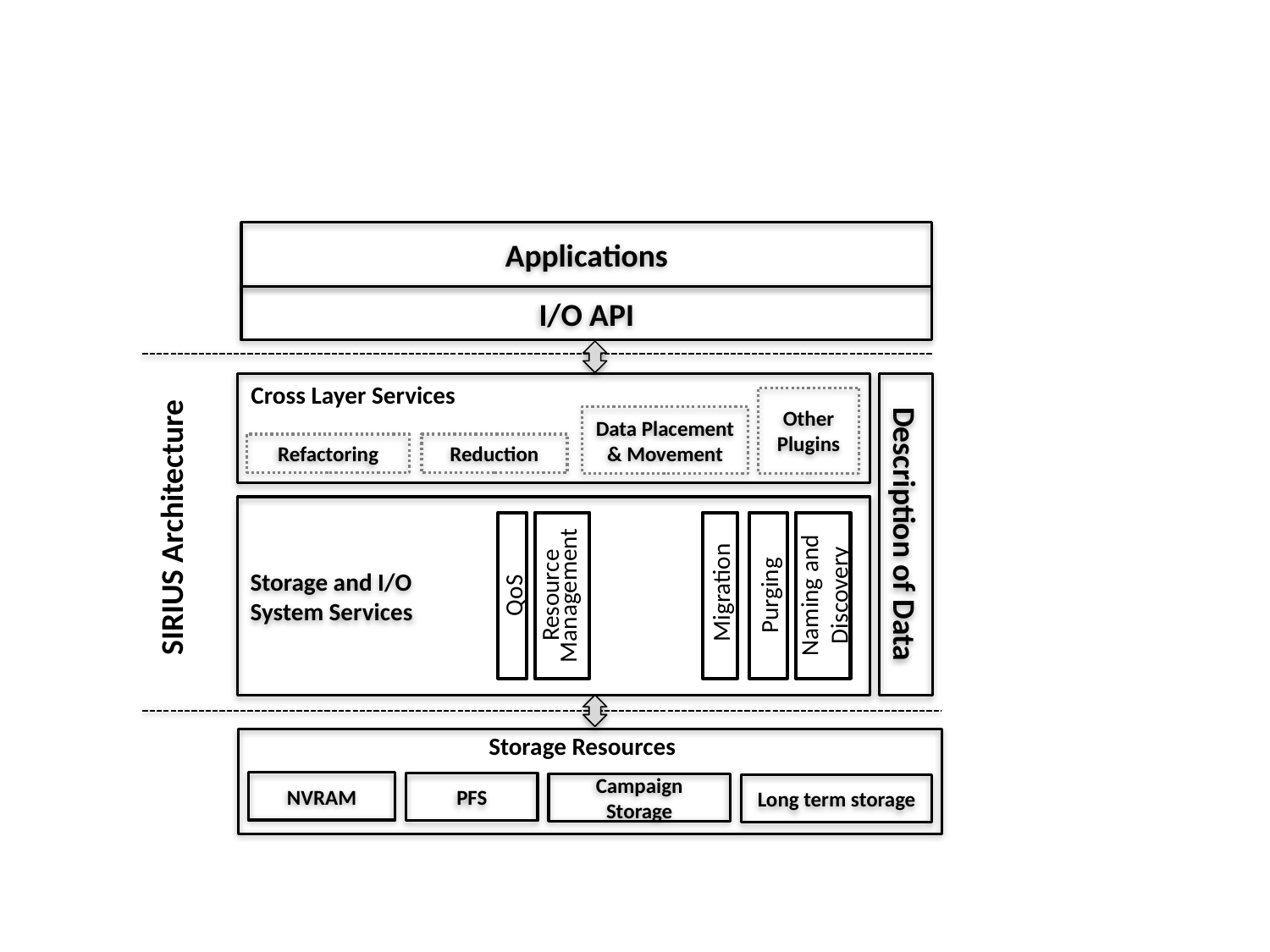

Applications
I/O API

Cross Layer Services

Other
Plugins
Data Placement & Movement
Refactoring
Reduction
SIRIUS Architecture
Storage and I/O
System Services
Description of Data
Resource Management
Naming and Discovery
Purging
 Migration
QoS

Storage Resources

NVRAM
PFS
Campaign Storage
Long term storage